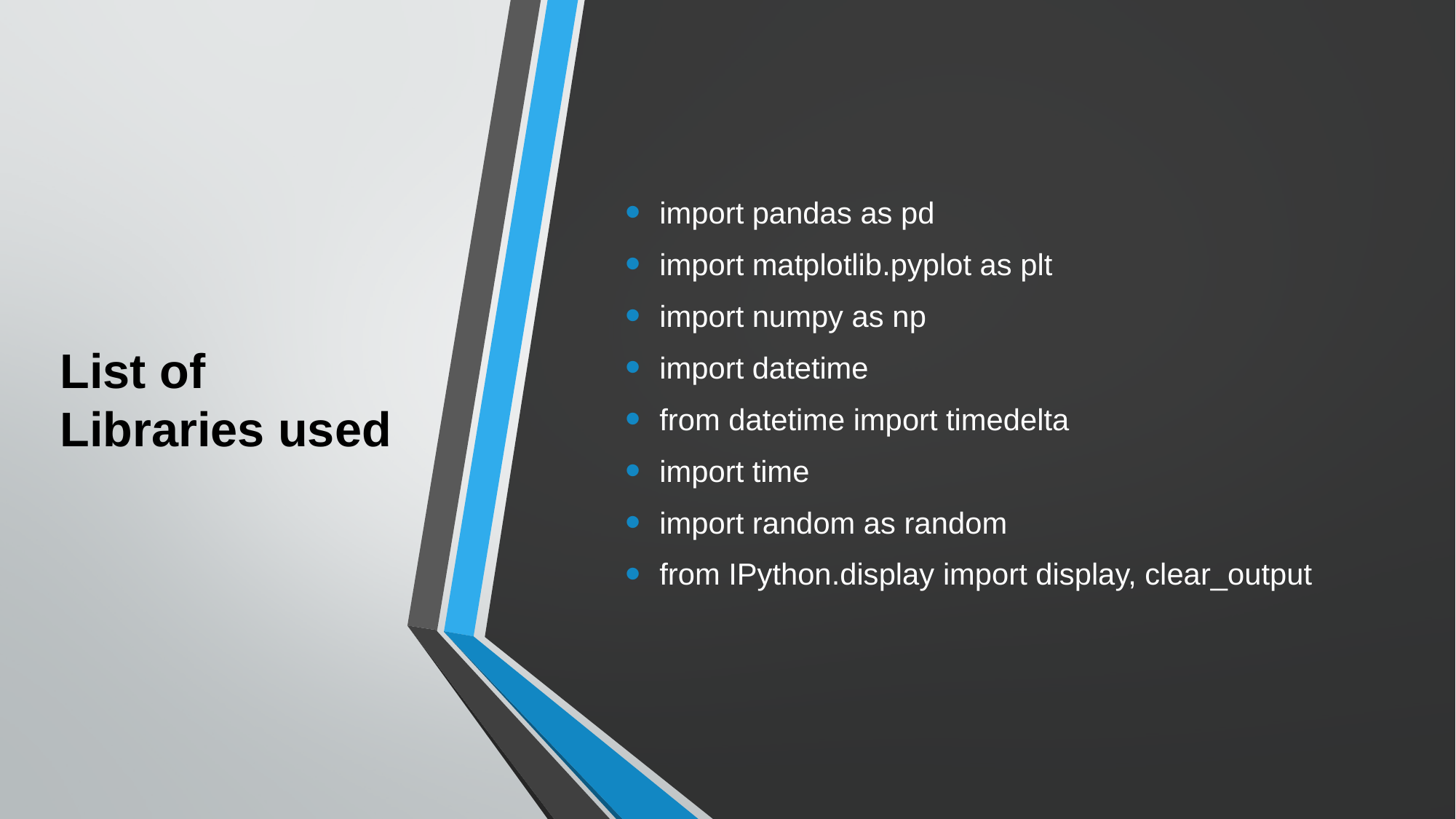

import pandas as pd
import matplotlib.pyplot as plt
import numpy as np
import datetime
from datetime import timedelta
import time
import random as random
from IPython.display import display, clear_output
# List of Libraries used